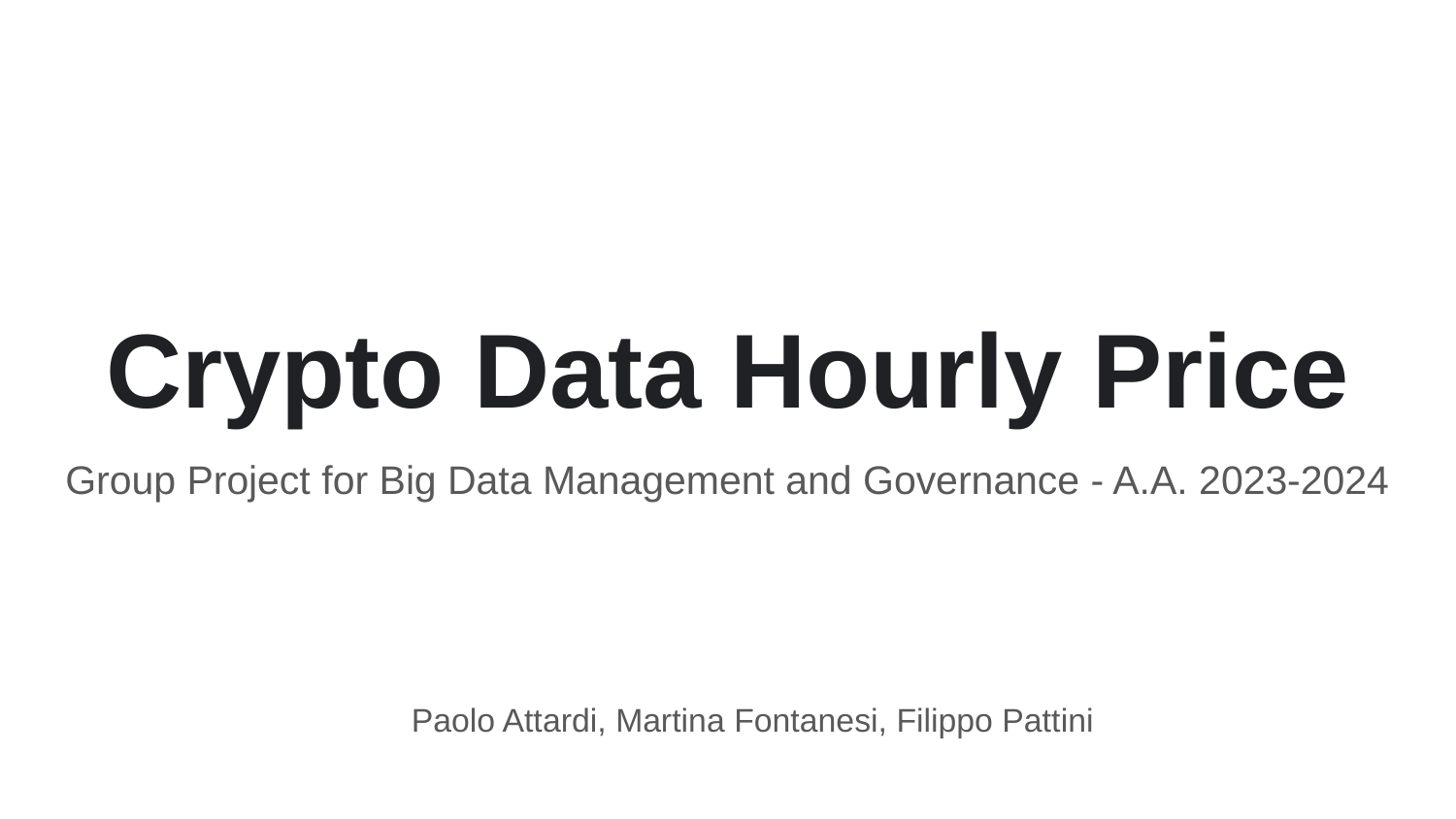

# Crypto Data Hourly Price
Group Project for Big Data Management and Governance - A.A. 2023-2024
Paolo Attardi, Martina Fontanesi, Filippo Pattini